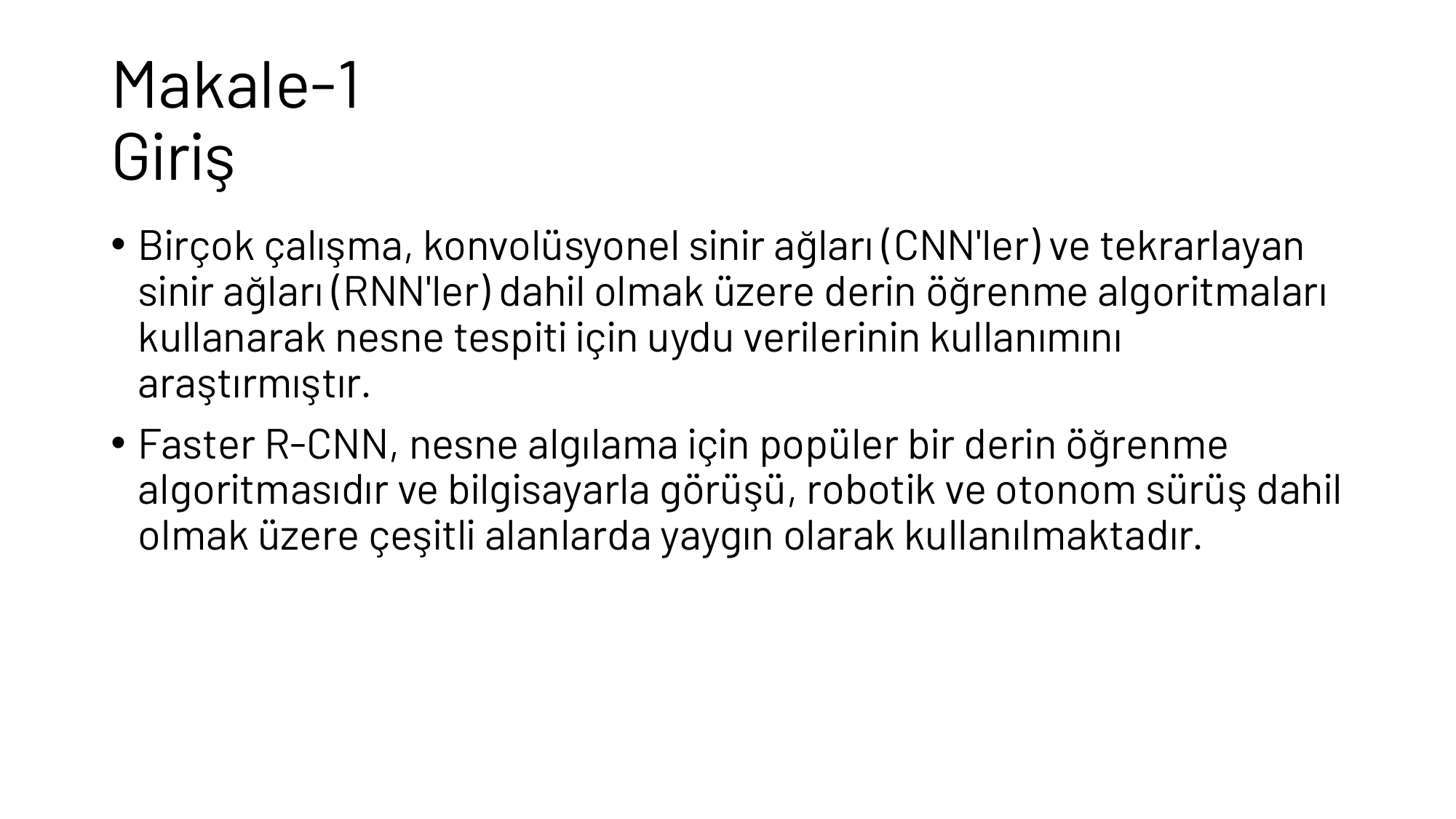

# Makale-1 Giriş
Birçok çalışma, konvolüsyonel sinir ağları (CNN'ler) ve tekrarlayan sinir ağları (RNN'ler) dahil olmak üzere derin öğrenme algoritmaları kullanarak nesne tespiti için uydu verilerinin kullanımını araştırmıştır.
Faster R-CNN, nesne algılama için popüler bir derin öğrenme algoritmasıdır ve bilgisayarla görüşü, robotik ve otonom sürüş dahil olmak üzere çeşitli alanlarda yaygın olarak kullanılmaktadır.